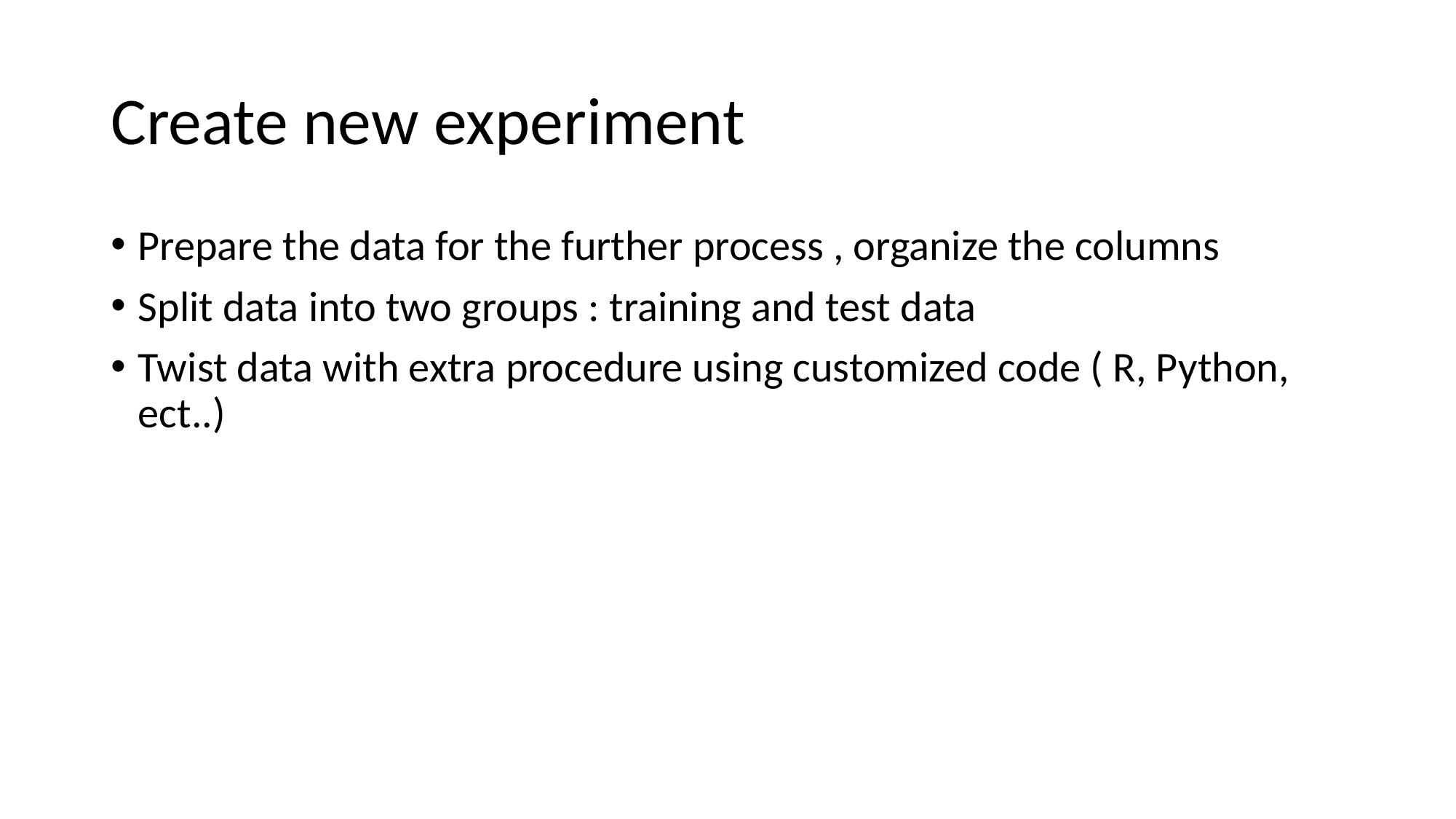

# Create new experiment
Prepare the data for the further process , organize the columns
Split data into two groups : training and test data
Twist data with extra procedure using customized code ( R, Python, ect..)